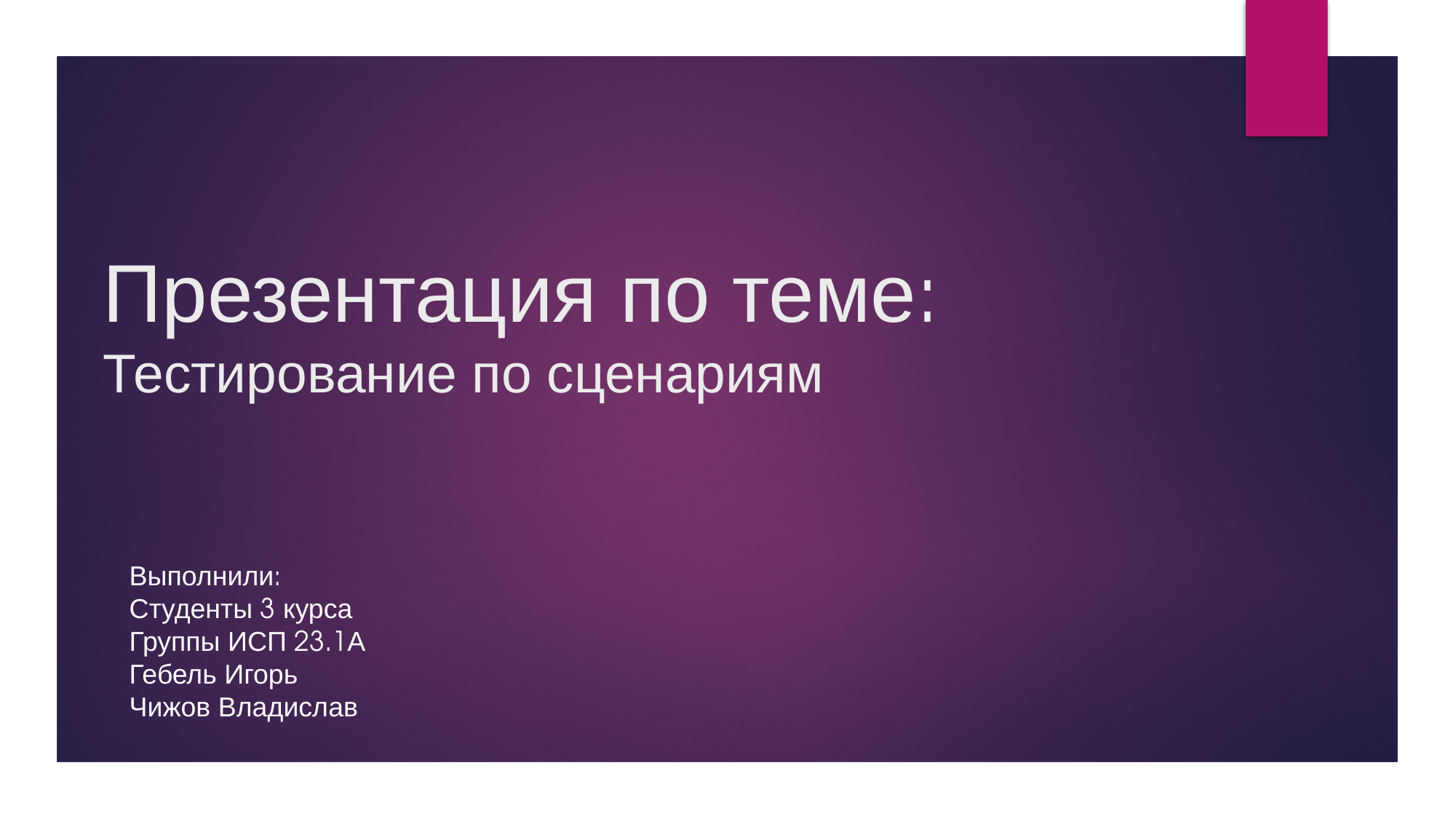

# Презентация по теме: Тестирование по сценариям
Выполнили:
Студенты 3 курса
Группы ИСП 23.1А
Гебель Игорь
Чижов Владислав